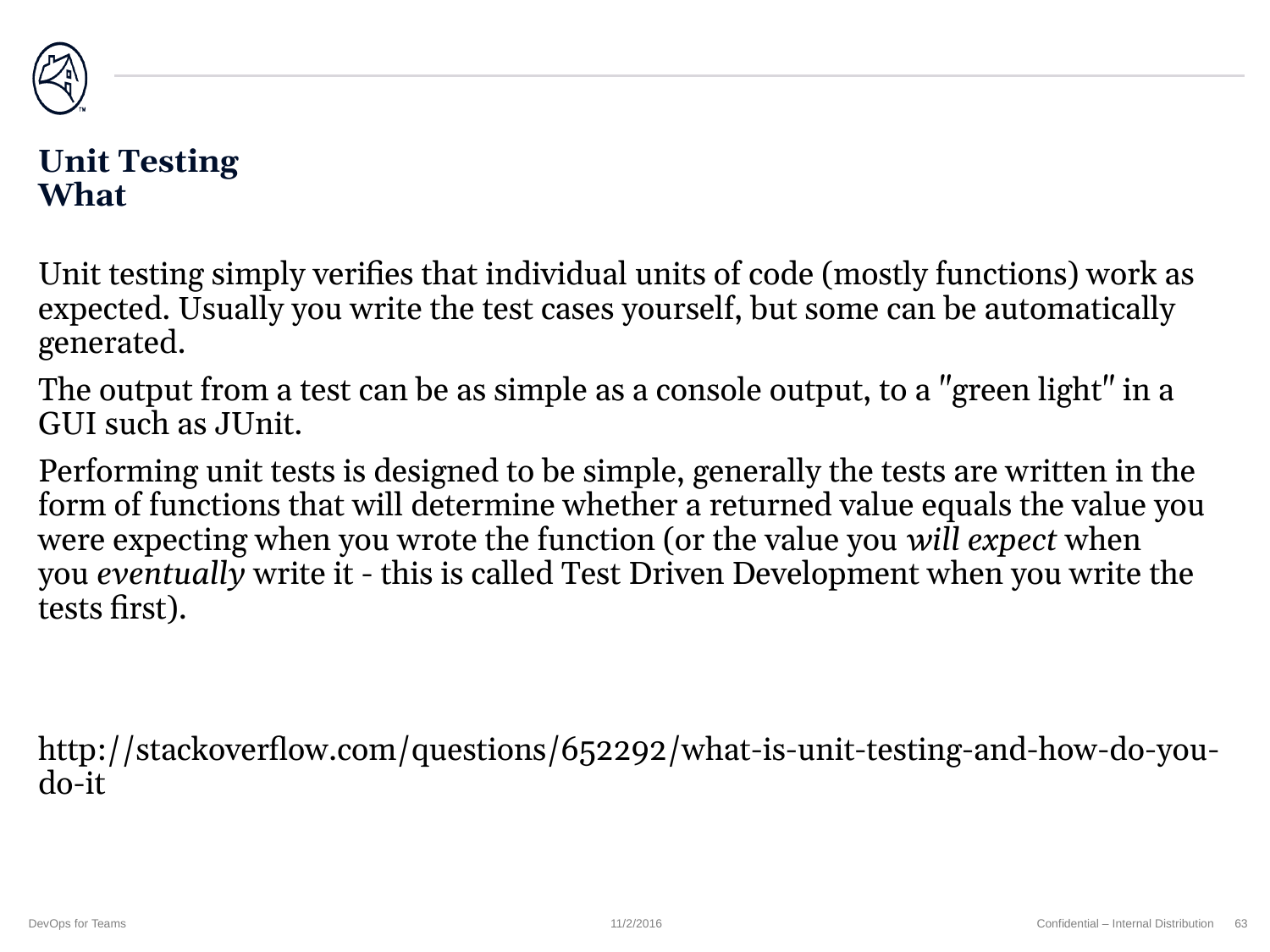

# Unit Testing What
Unit testing simply verifies that individual units of code (mostly functions) work as expected. Usually you write the test cases yourself, but some can be automatically generated.
The output from a test can be as simple as a console output, to a "green light" in a GUI such as JUnit.
Performing unit tests is designed to be simple, generally the tests are written in the form of functions that will determine whether a returned value equals the value you were expecting when you wrote the function (or the value you will expect when you eventually write it - this is called Test Driven Development when you write the tests first).

http://stackoverflow.com/questions/652292/what-is-unit-testing-and-how-do-you-do-it
DevOps for Teams